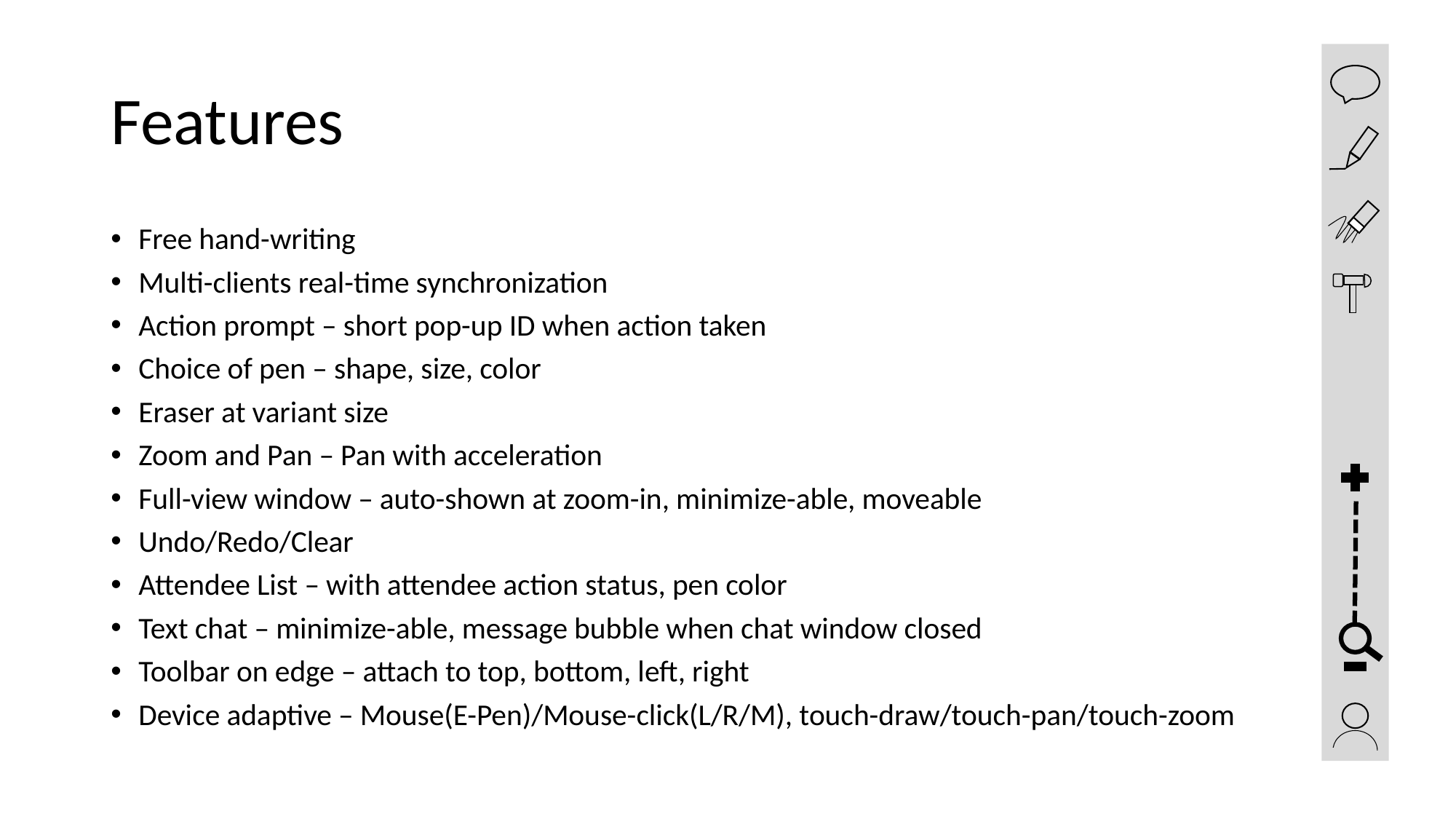

# Features

Free hand-writing
Multi-clients real-time synchronization
Action prompt – short pop-up ID when action taken
Choice of pen – shape, size, color
Eraser at variant size
Zoom and Pan – Pan with acceleration
Full-view window – auto-shown at zoom-in, minimize-able, moveable
Undo/Redo/Clear
Attendee List – with attendee action status, pen color
Text chat – minimize-able, message bubble when chat window closed
Toolbar on edge – attach to top, bottom, left, right
Device adaptive – Mouse(E-Pen)/Mouse-click(L/R/M), touch-draw/touch-pan/touch-zoom